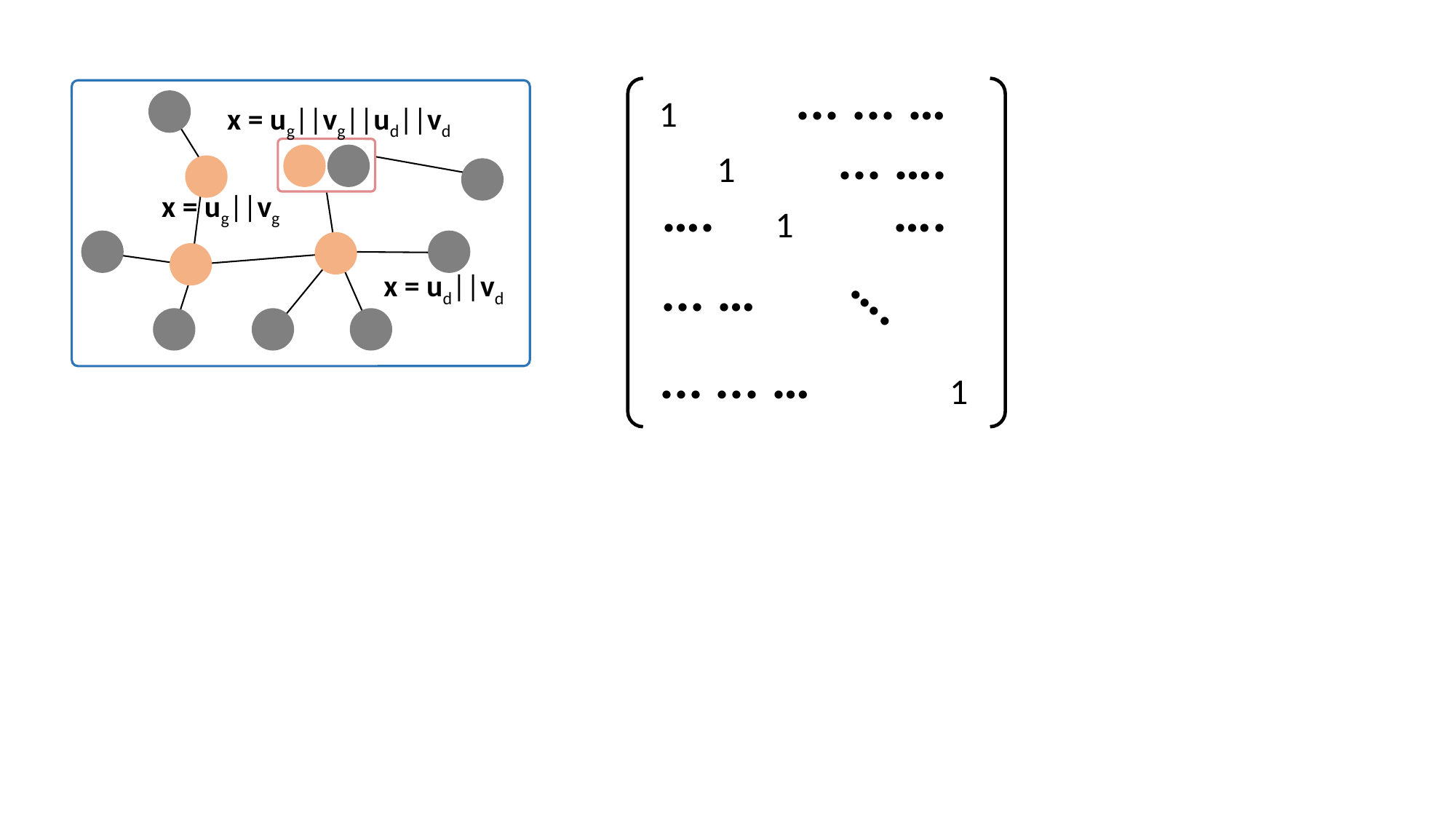

... ... …

1
... ….
1
….
….
1
... …
….
... ... …
1

x = ug||vg||ud||vd

x = ug||vg

x = ud||vd